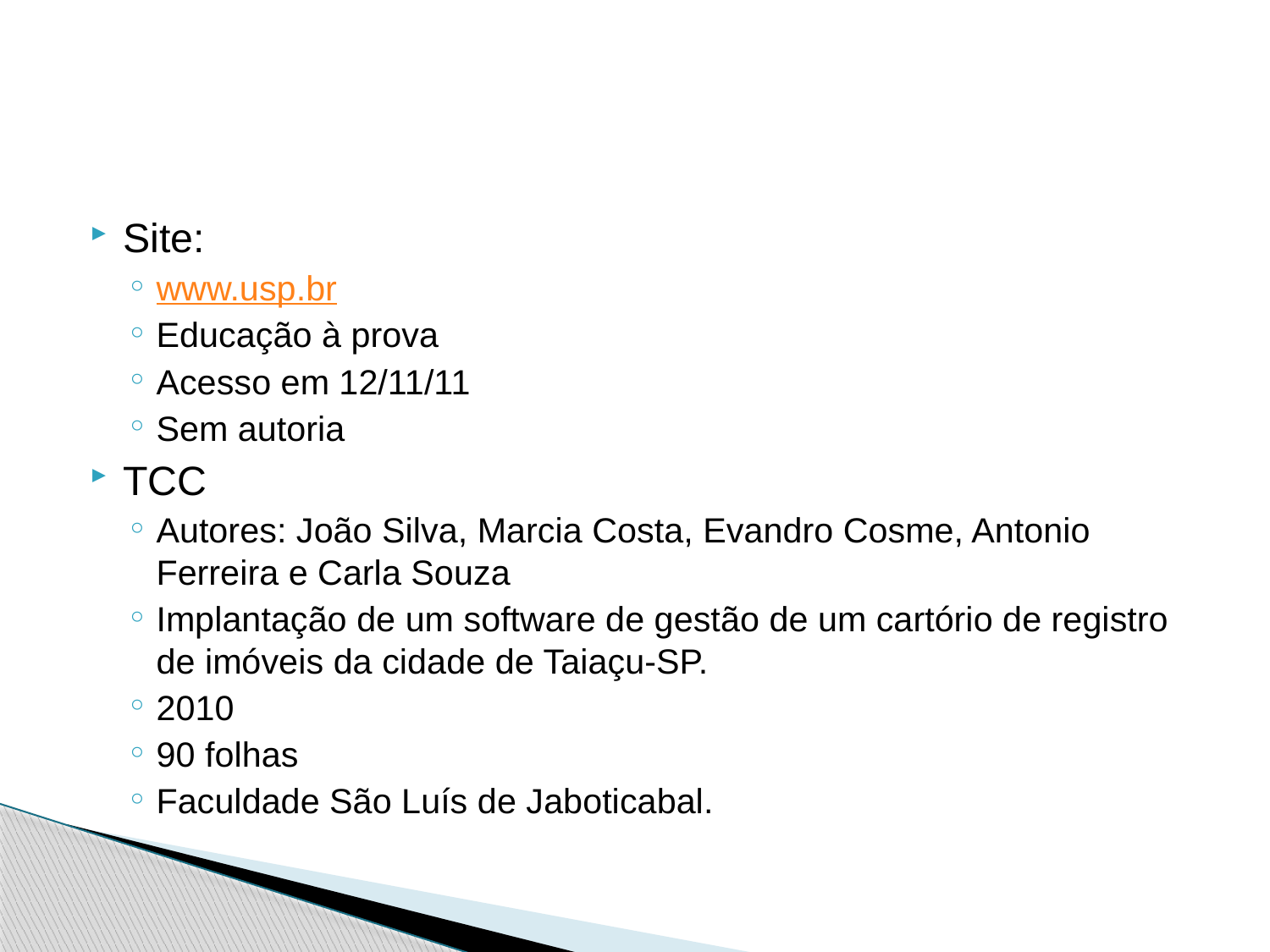

#
Site:
www.usp.br
Educação à prova
Acesso em 12/11/11
Sem autoria
TCC
Autores: João Silva, Marcia Costa, Evandro Cosme, Antonio Ferreira e Carla Souza
Implantação de um software de gestão de um cartório de registro de imóveis da cidade de Taiaçu-SP.
2010
90 folhas
Faculdade São Luís de Jaboticabal.